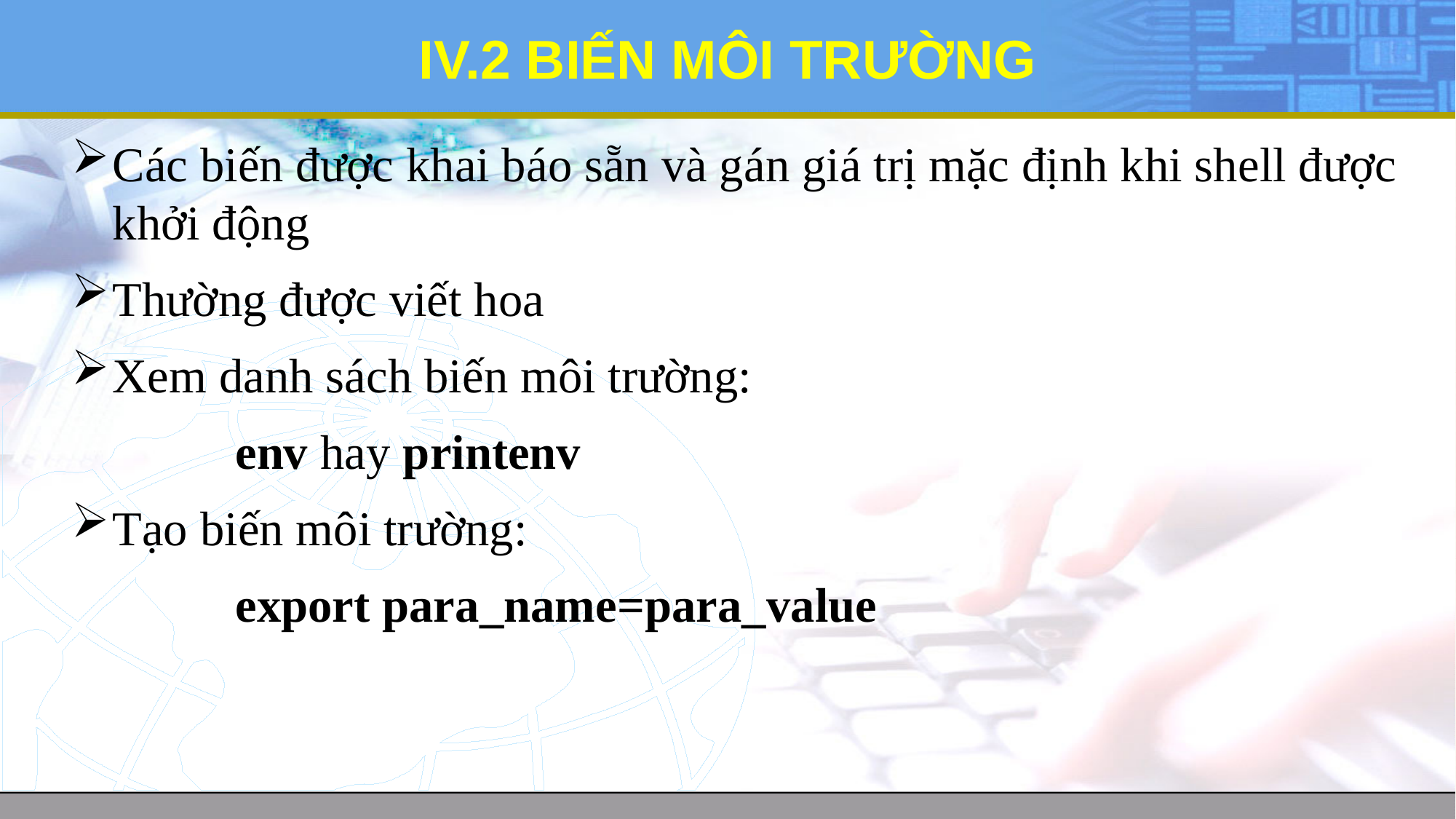

# IV.2 BIẾN MÔI TRƯỜNG
Các biến được khai báo sẵn và gán giá trị mặc định khi shell được khởi động
Thường được viết hoa
Xem danh sách biến môi trường:
env hay printenv
Tạo biến môi trường:
export para_name=para_value